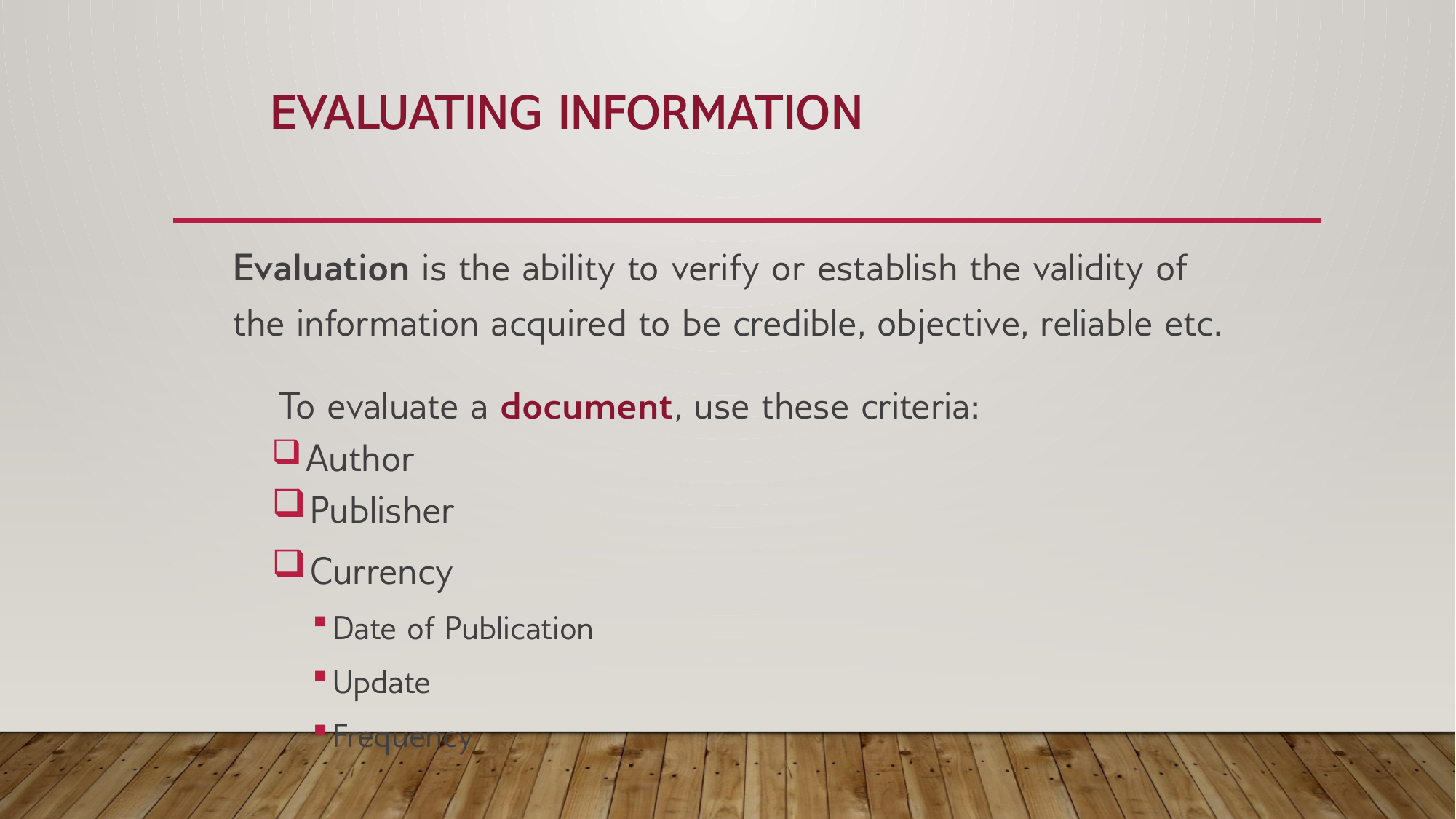

# Evaluating Information
Evaluation is the ability to verify or establish the validity of the information acquired to be credible, objective, reliable etc.

To evaluate a document, use these criteria:
 Author
 Publisher
 Currency
Date of Publication
Update
Frequency